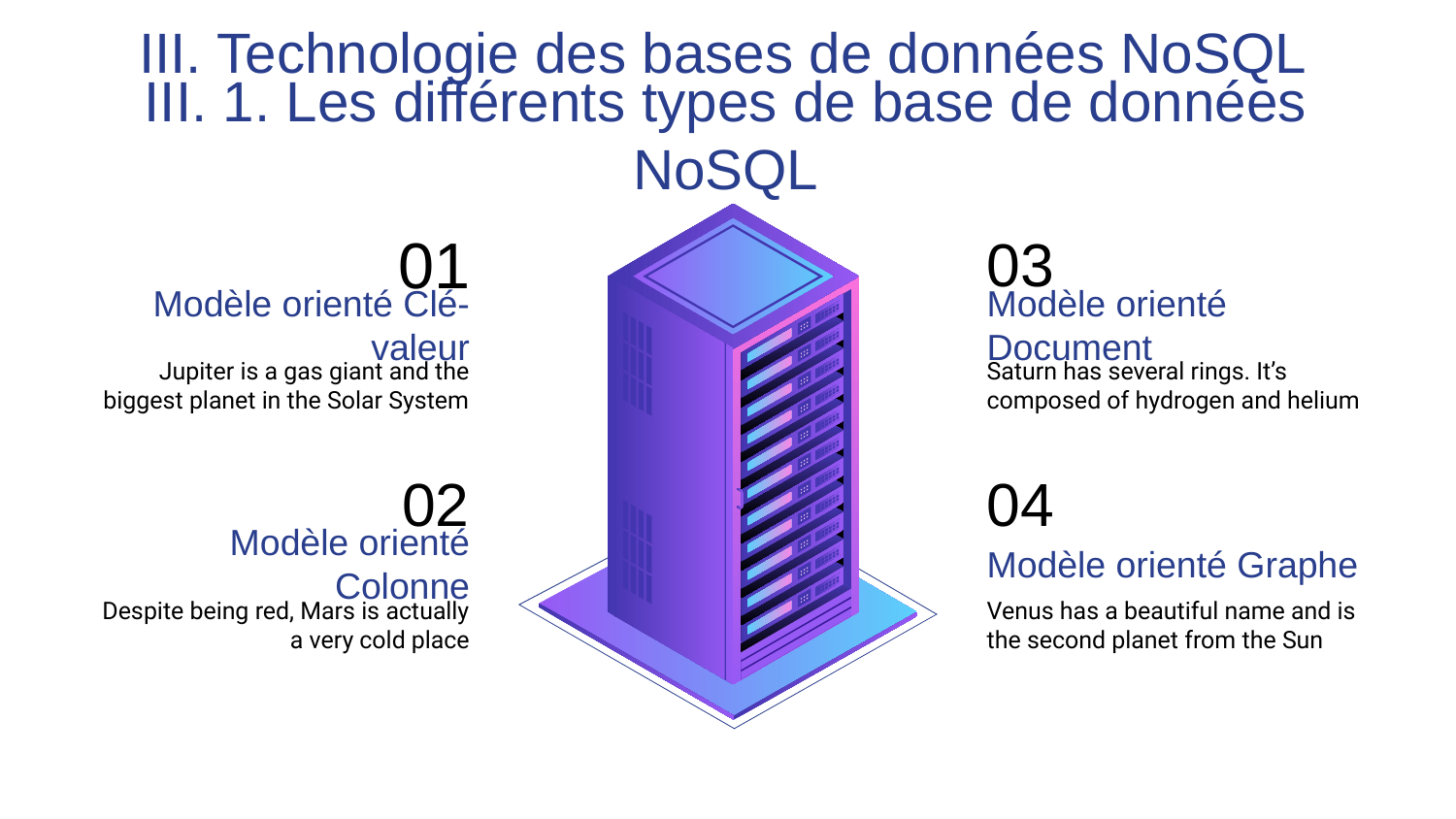

III. Technologie des bases de données NoSQL
# III. 1. Les différents types de base de données NoSQL

03
Modèle orienté Document
Saturn has several rings. It’s composed of hydrogen and helium
01
Modèle orienté Clé-valeur
Jupiter is a gas giant and the biggest planet in the Solar System
04
Modèle orienté Graphe
Venus has a beautiful name and is the second planet from the Sun
02
Modèle orienté Colonne
Despite being red, Mars is actually a very cold place